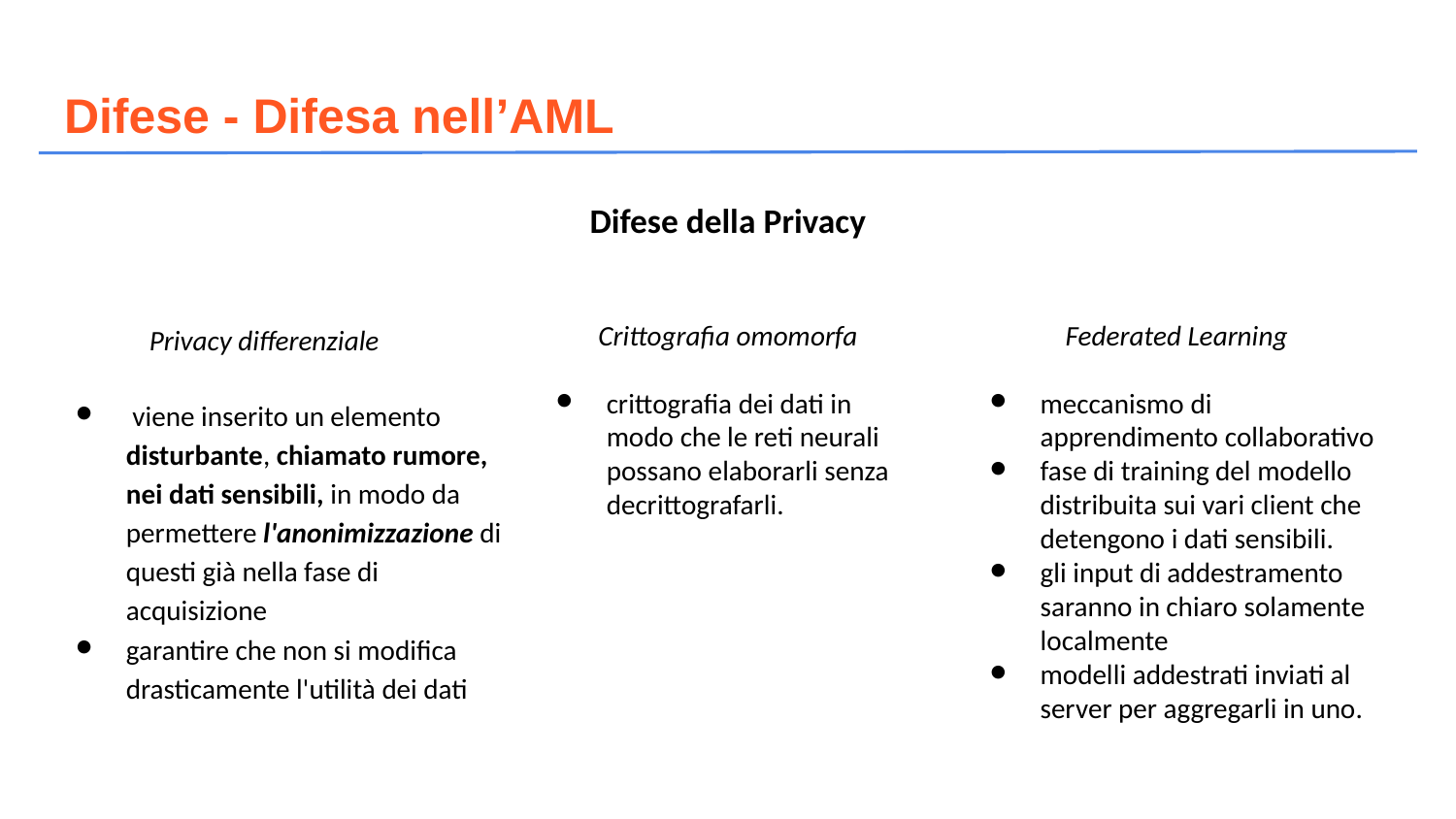

# Difese - Difesa nell’AML
Difese della Privacy
Crittografia omomorfa

crittografia dei dati in modo che le reti neurali possano elaborarli senza decrittografarli.
Federated Learning

meccanismo di apprendimento collaborativo
fase di training del modello distribuita sui vari client che detengono i dati sensibili.
gli input di addestramento saranno in chiaro solamente localmente
modelli addestrati inviati al server per aggregarli in uno.
Privacy differenziale
 viene inserito un elemento disturbante, chiamato rumore, nei dati sensibili, in modo da permettere l'anonimizzazione di questi già nella fase di acquisizione
garantire che non si modifica drasticamente l'utilità dei dati